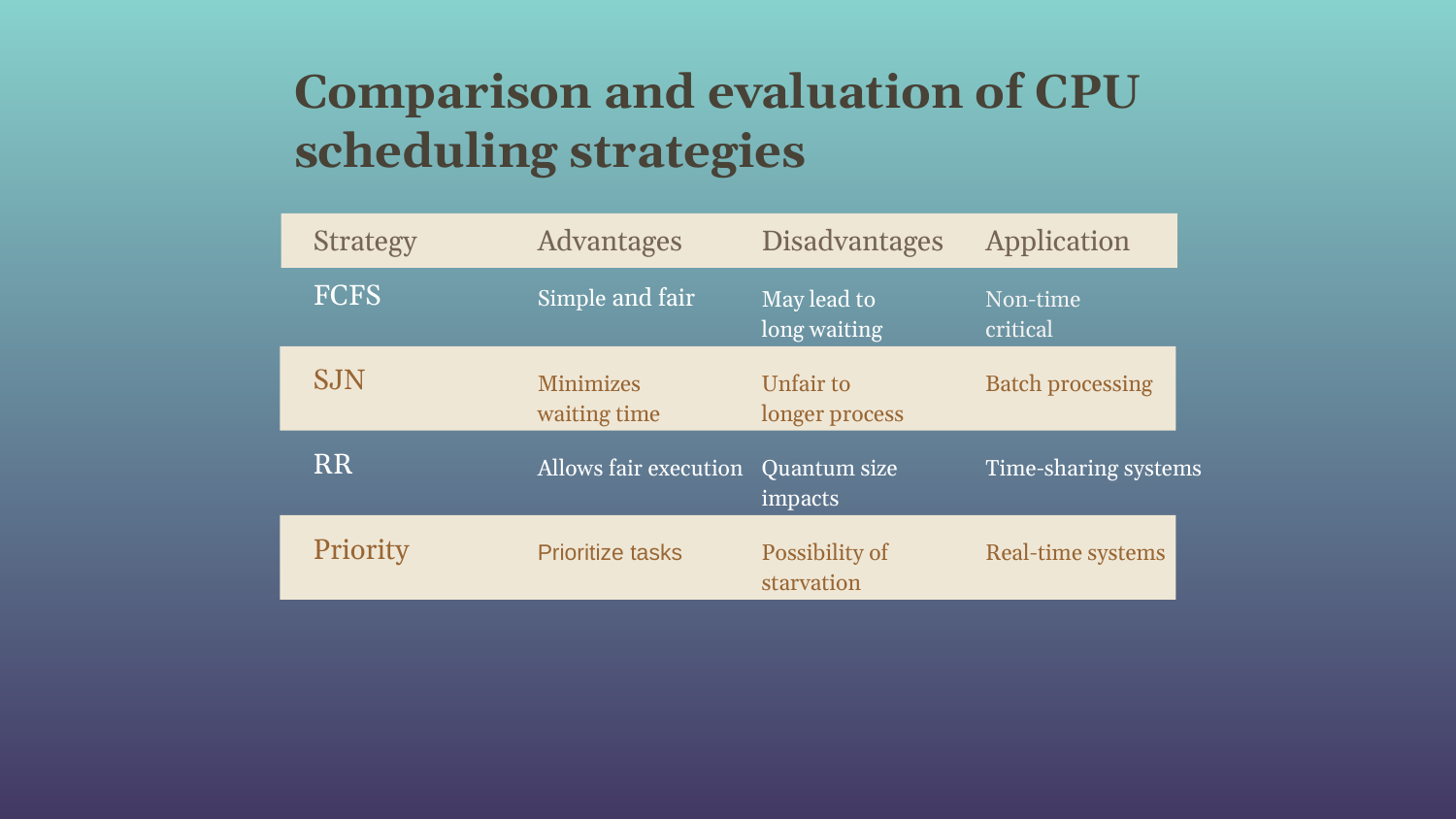

Comparison and evaluation of CPU scheduling strategies

Strategy
Advantages
Disadvantages
Application
FCFS
Simple and fair
May lead to long waiting times
Non-time critical applications

SJN
Minimizes waiting time
Unfair to longer process
Batch processing
RR
Allows fair execution
Time-sharing systems
Quantum size impacts performance

Priority
Prioritize tasks

Possibility of starvation
Real-time systems